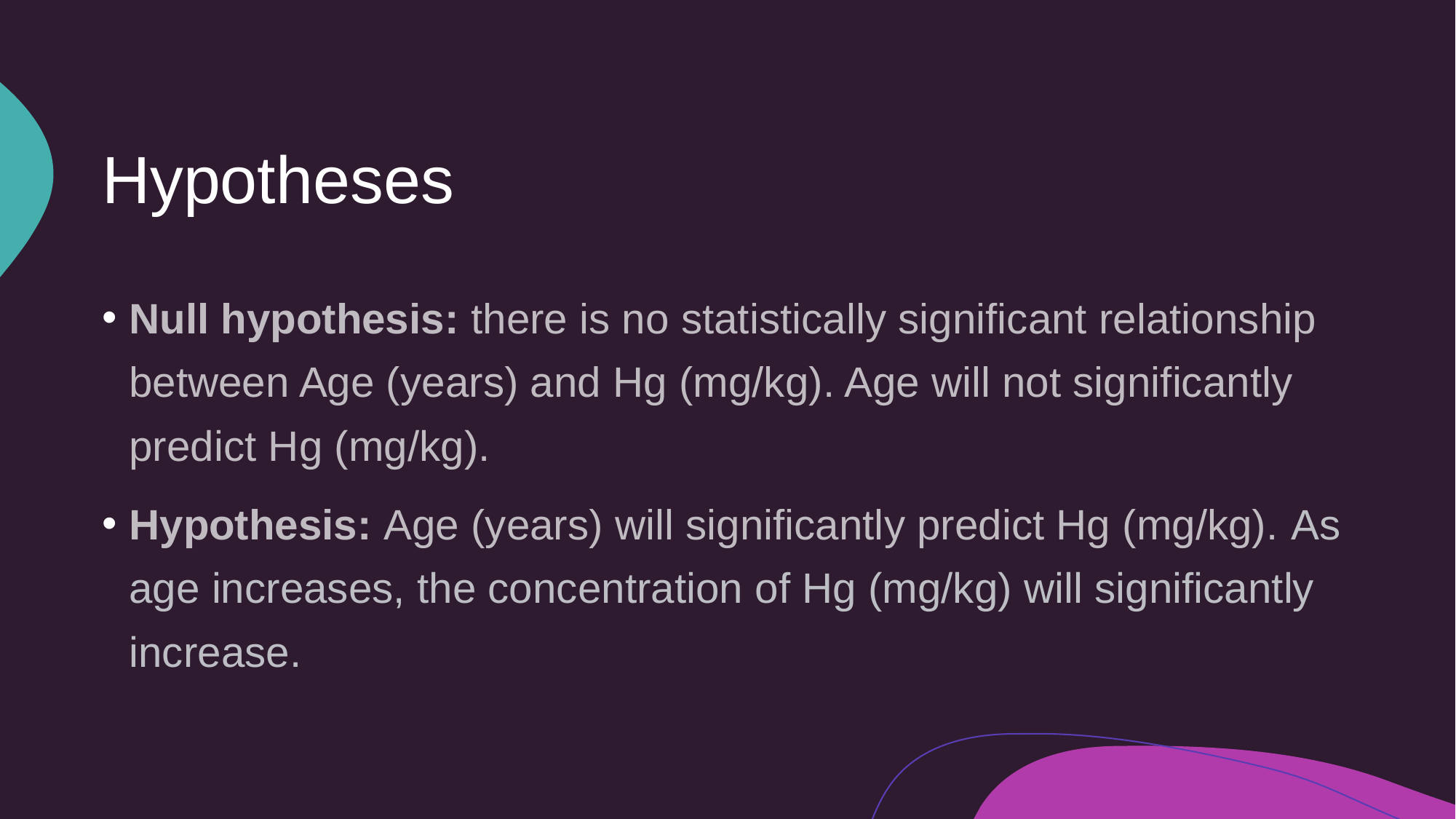

# Hypotheses
Null hypothesis: there is no statistically significant relationship between Age (years) and Hg (mg/kg). Age will not significantly predict Hg (mg/kg).
Hypothesis: Age (years) will significantly predict Hg (mg/kg). As age increases, the concentration of Hg (mg/kg) will significantly increase.